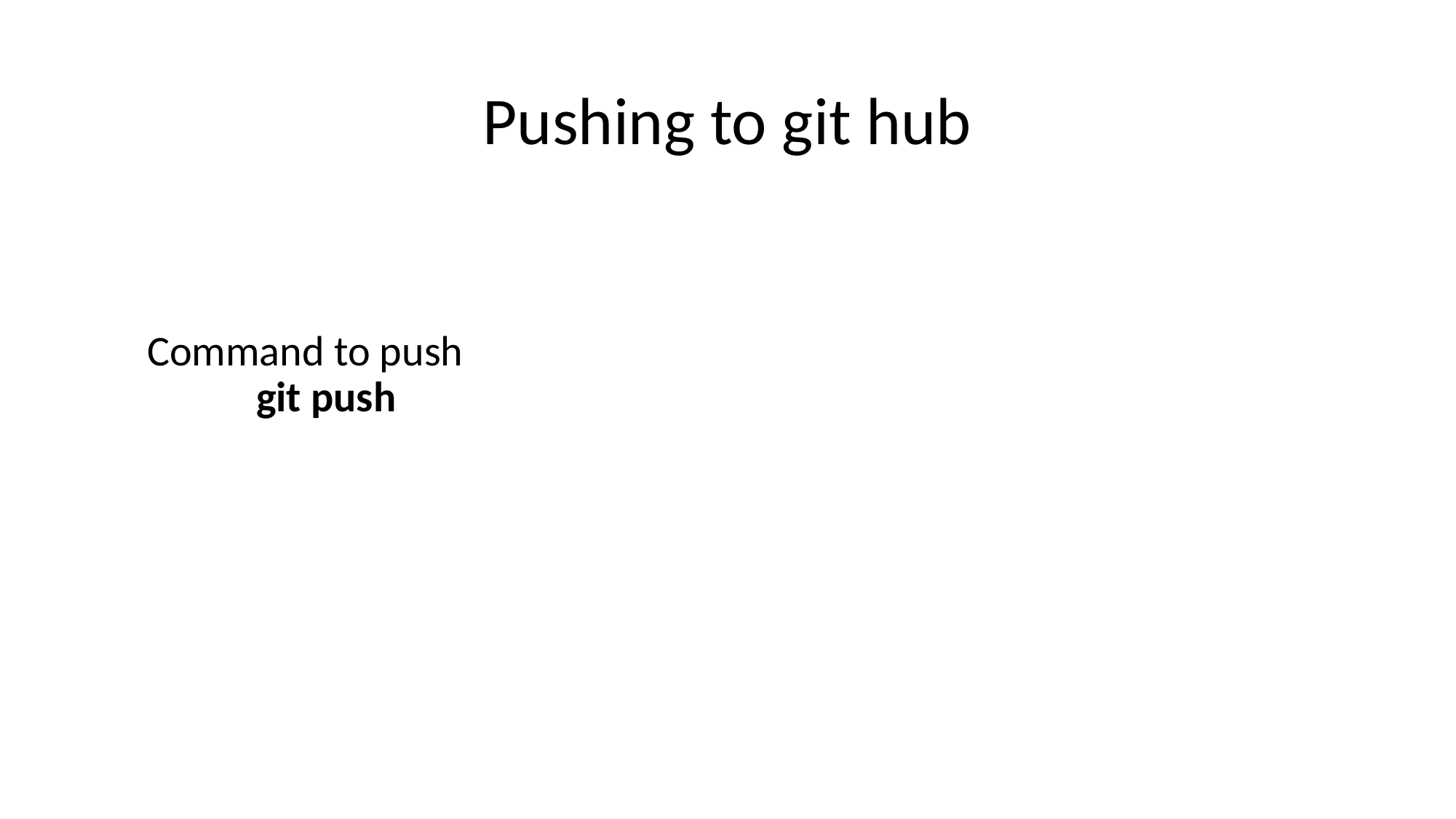

# Pushing to git hub
Command to push
	git push